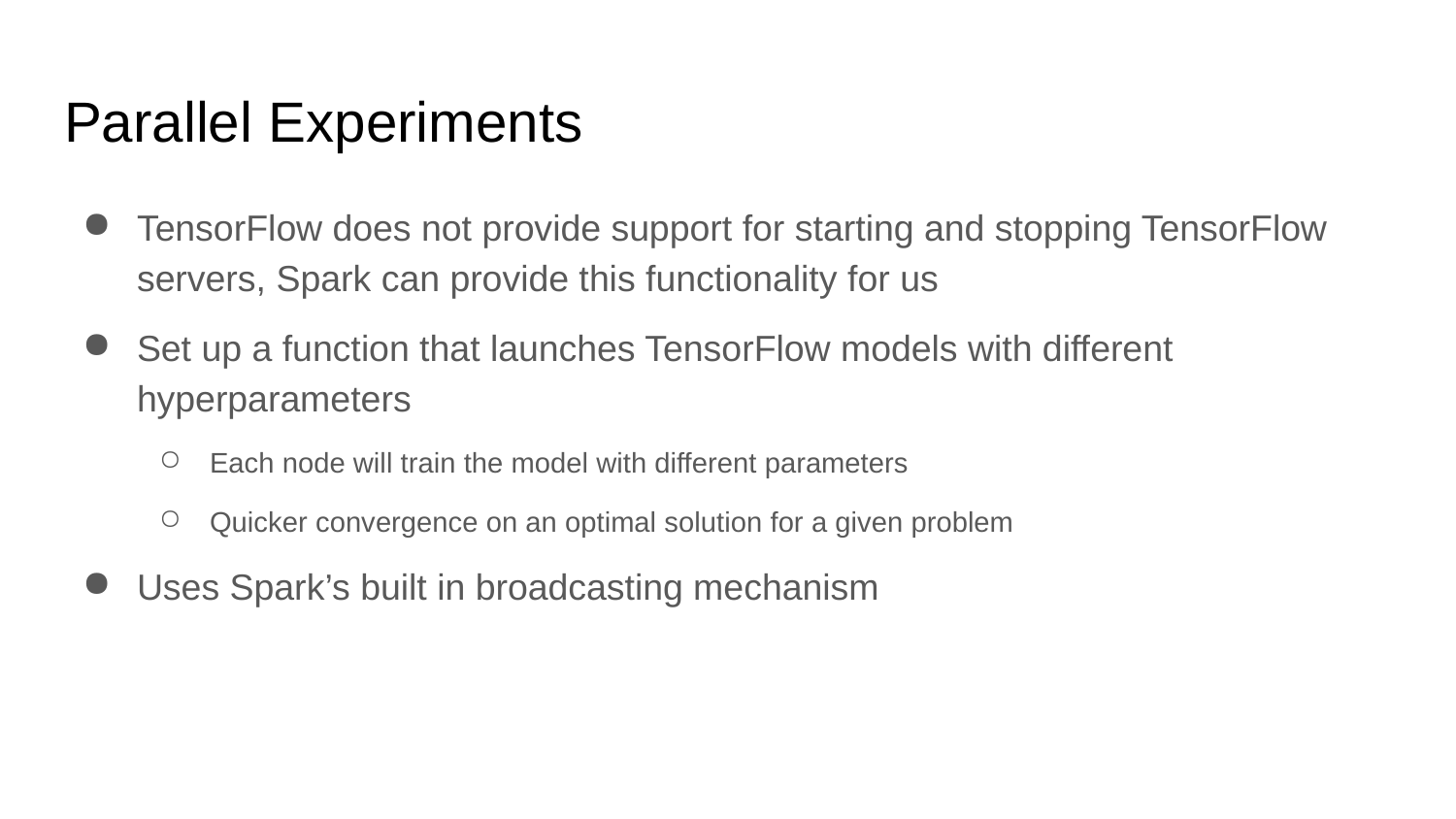

# Parallel Experiments

TensorFlow does not provide support for starting and stopping TensorFlow servers, Spark can provide this functionality for us
Set up a function that launches TensorFlow models with different hyperparameters
Each node will train the model with different parameters
Quicker convergence on an optimal solution for a given problem
Uses Spark’s built in broadcasting mechanism